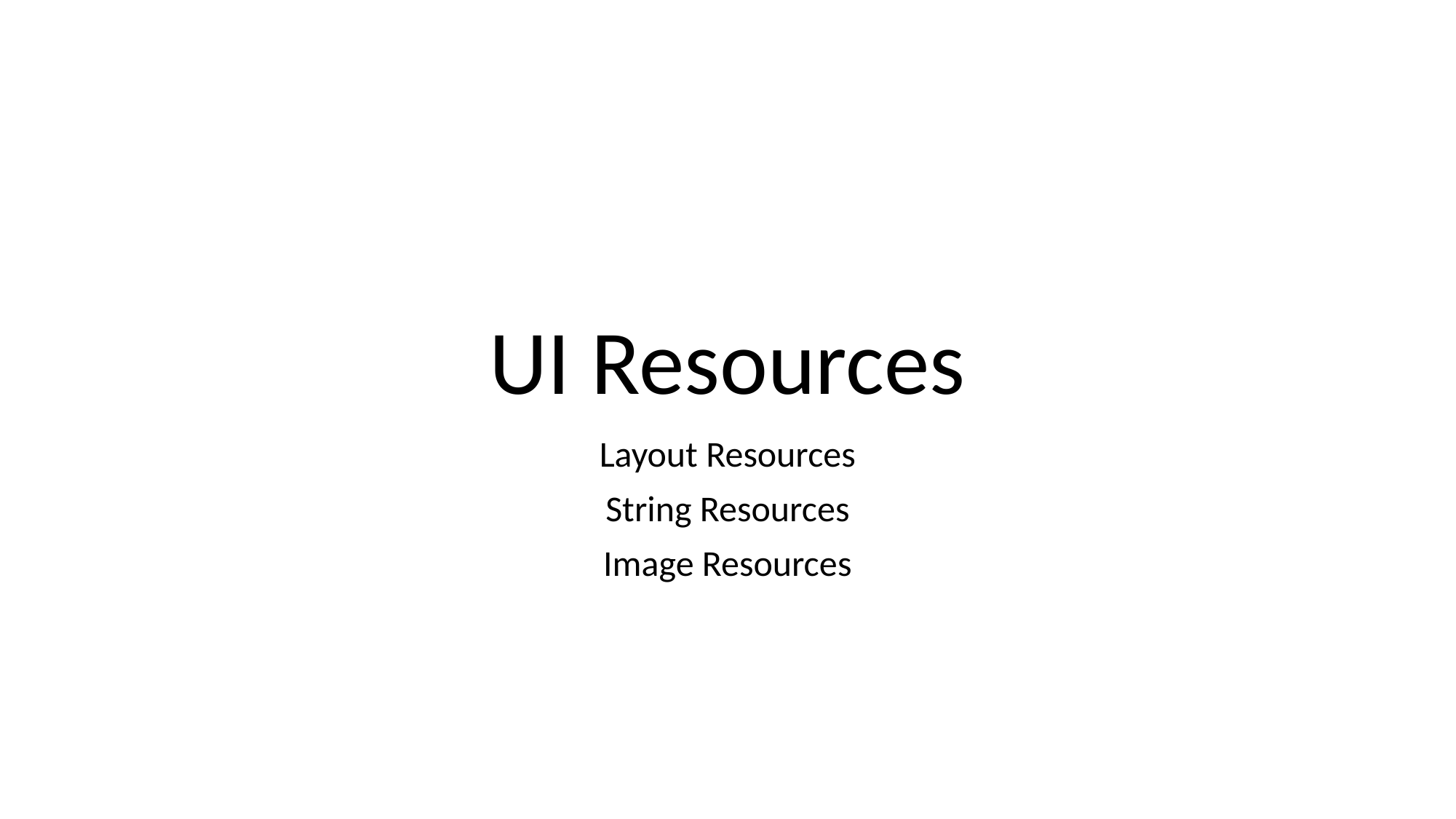

# UI Resources
Layout Resources
String Resources
Image Resources